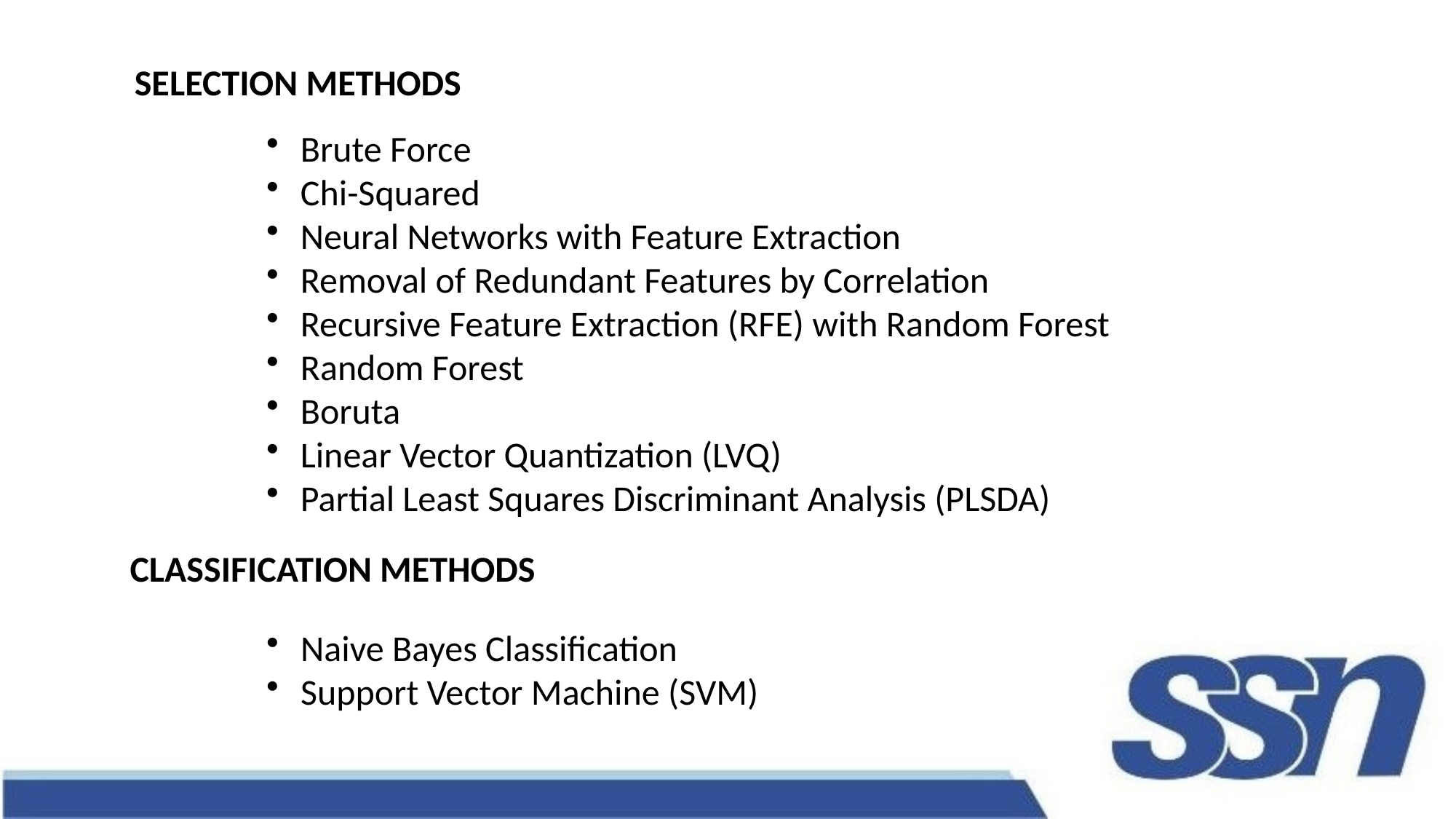

SELECTION METHODS
Brute Force
Chi-Squared
Neural Networks with Feature Extraction
Removal of Redundant Features by Correlation
Recursive Feature Extraction (RFE) with Random Forest
Random Forest
Boruta
Linear Vector Quantization (LVQ)
Partial Least Squares Discriminant Analysis (PLSDA)

CLASSIFICATION METHODS
Naive Bayes Classification
Support Vector Machine (SVM)